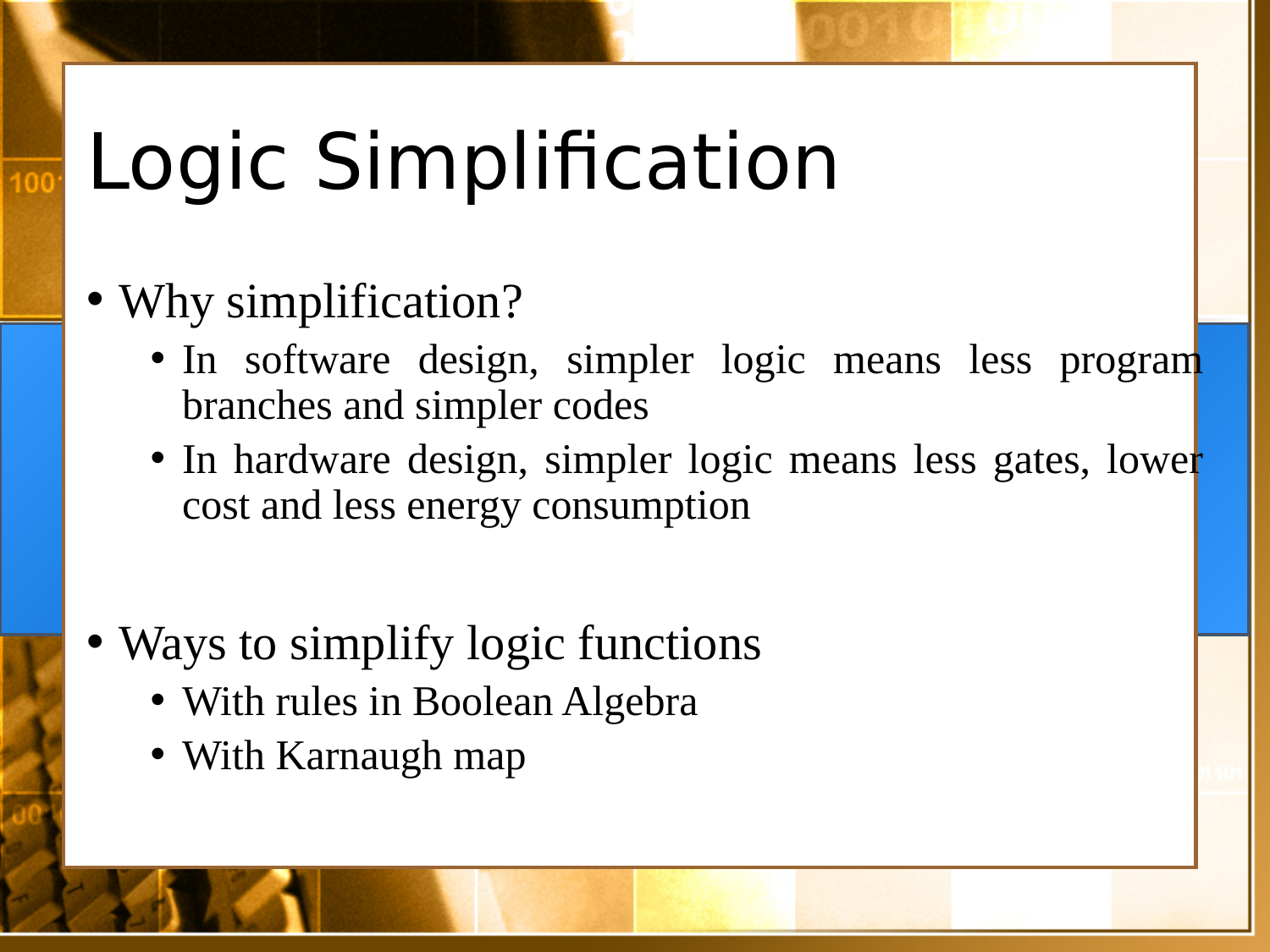

Logic Simplification
Why simplification?
In software design, simpler logic means less program branches and simpler codes
In hardware design, simpler logic means less gates, lower cost and less energy consumption

Ways to simplify logic functions
With rules in Boolean Algebra
With Karnaugh map